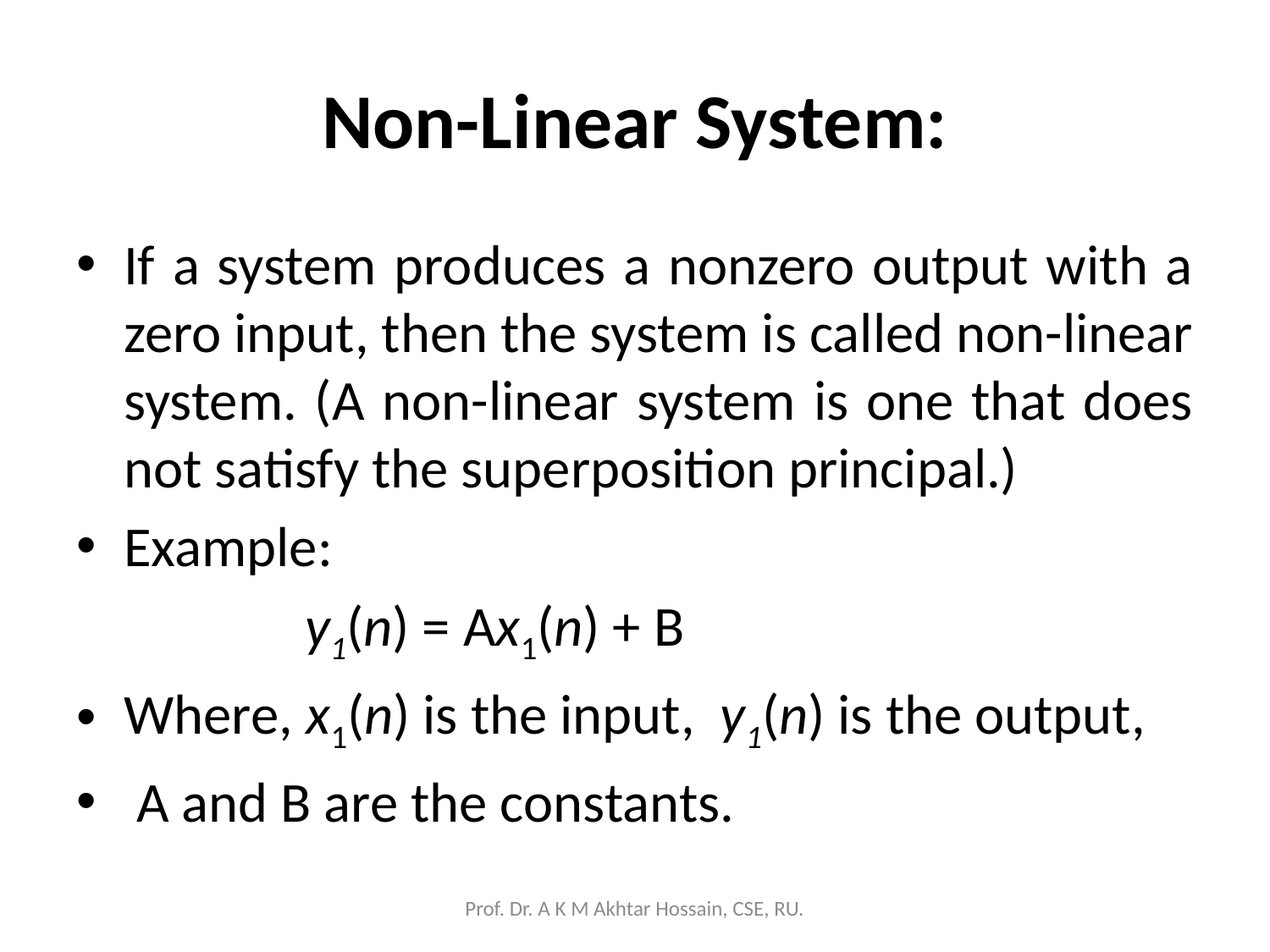

# Non-Linear System:
If a system produces a nonzero output with a zero input, then the system is called non-linear system. (A non-linear system is one that does not satisfy the superposition principal.)
Example:
                  y1(n) = Ax1(n) + B
Where, x1(n) is the input,  y1(n) is the output,
 A and B are the constants.

Prof. Dr. A K M Akhtar Hossain, CSE, RU.